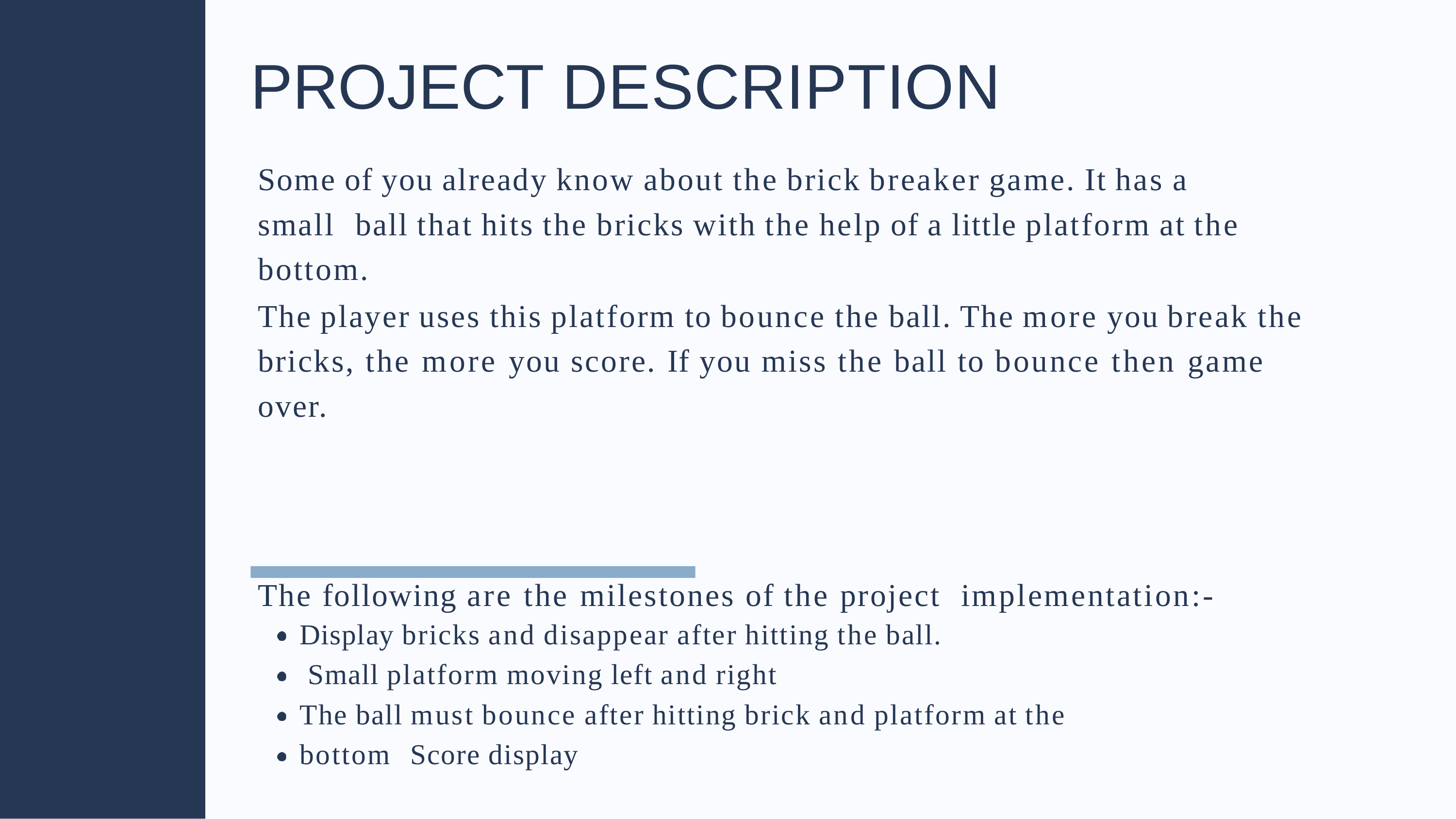

# PROJECT DESCRIPTION
Some of you already know about the brick breaker game. It has a small  ball that hits the bricks with the help of a little platform at the bottom.
The player uses this platform to bounce the ball. The more you break the  bricks, the more you score. If you miss the ball to bounce then game  over.

The following are the milestones of the project  implementation:-

Display bricks and disappear after hitting the ball.  Small platform moving left and right
The ball must bounce after hitting brick and platform at the bottom  Score display